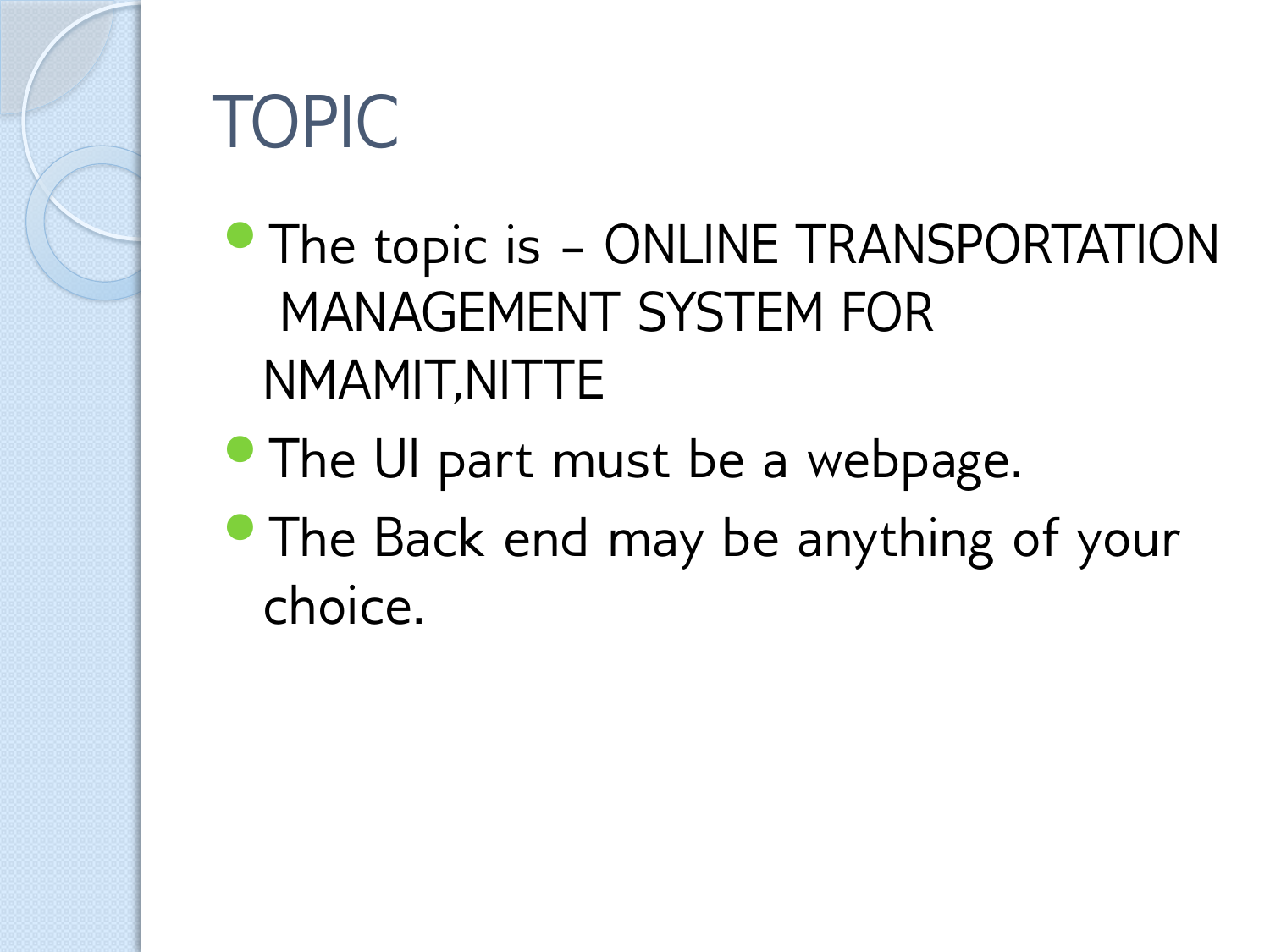

# TOPIC
The topic is – ONLINE TRANSPORTATION  MANAGEMENT SYSTEM FOR NMAMIT,NITTE
The UI part must be a webpage.
The Back end may be anything of your choice.